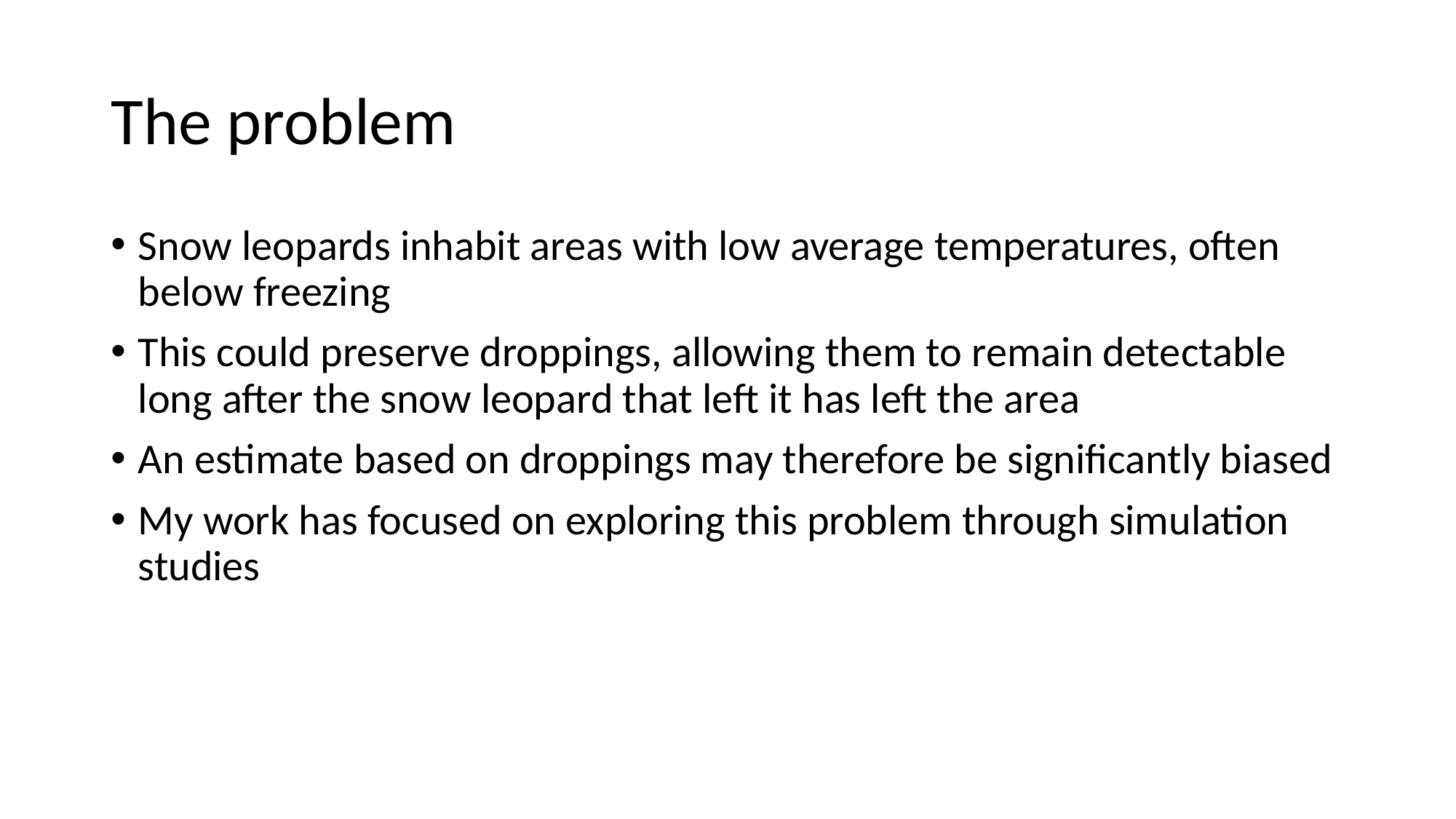

# The problem
Snow leopards inhabit areas with low average temperatures, often below freezing
This could preserve droppings, allowing them to remain detectable long after the snow leopard that left it has left the area
An estimate based on droppings may therefore be significantly biased
My work has focused on exploring this problem through simulation studies